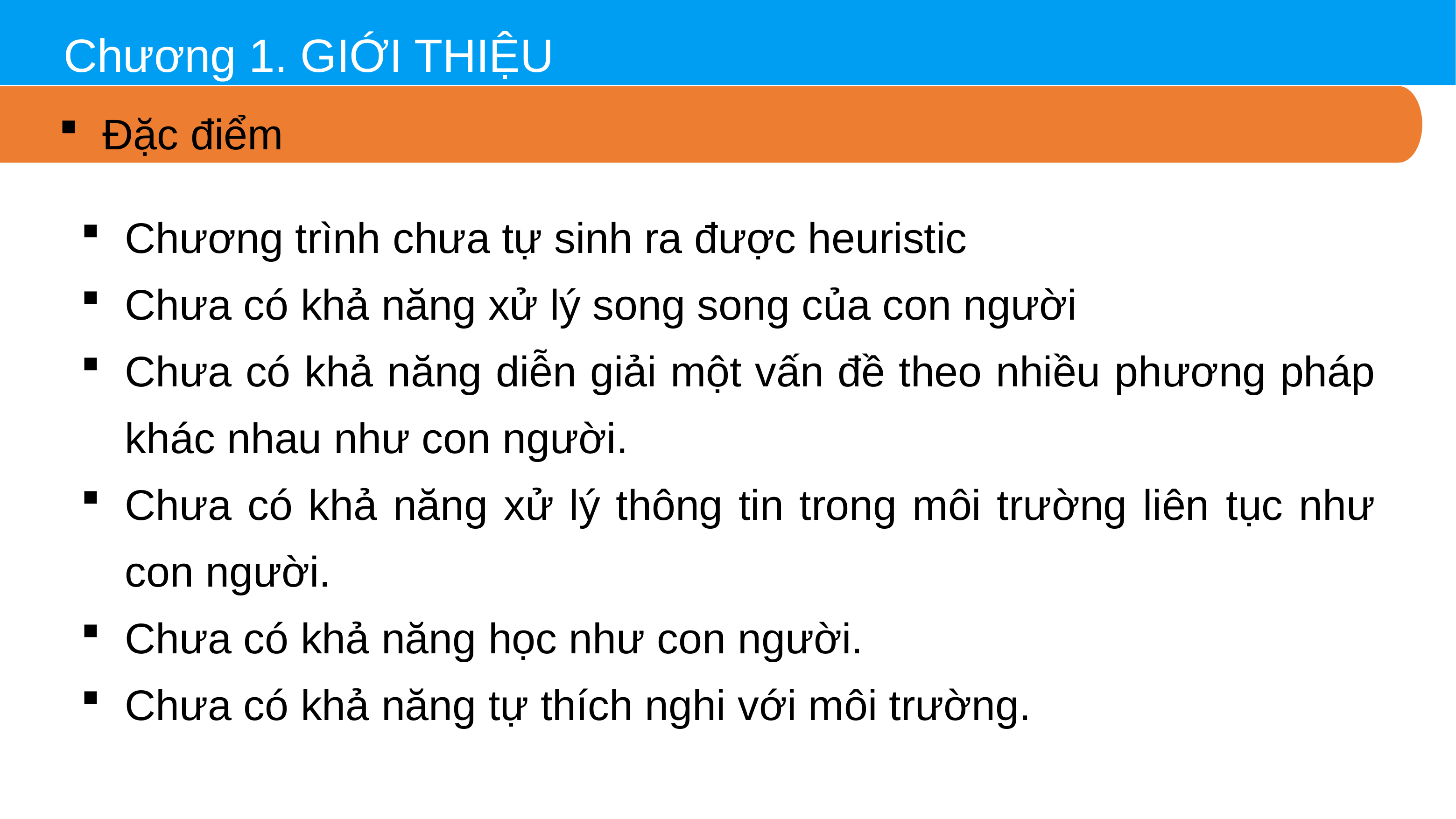

Chương 1. GIỚI THIỆU

Đặc điểm
Chương trình chưa tự sinh ra được heuristic
Chưa có khả năng xử lý song song của con người
Chưa có khả năng diễn giải một vấn đề theo nhiều phương pháp khác nhau như con người.
Chưa có khả năng xử lý thông tin trong môi trường liên tục như con người.
Chưa có khả năng học như con người.
Chưa có khả năng tự thích nghi với môi trường.